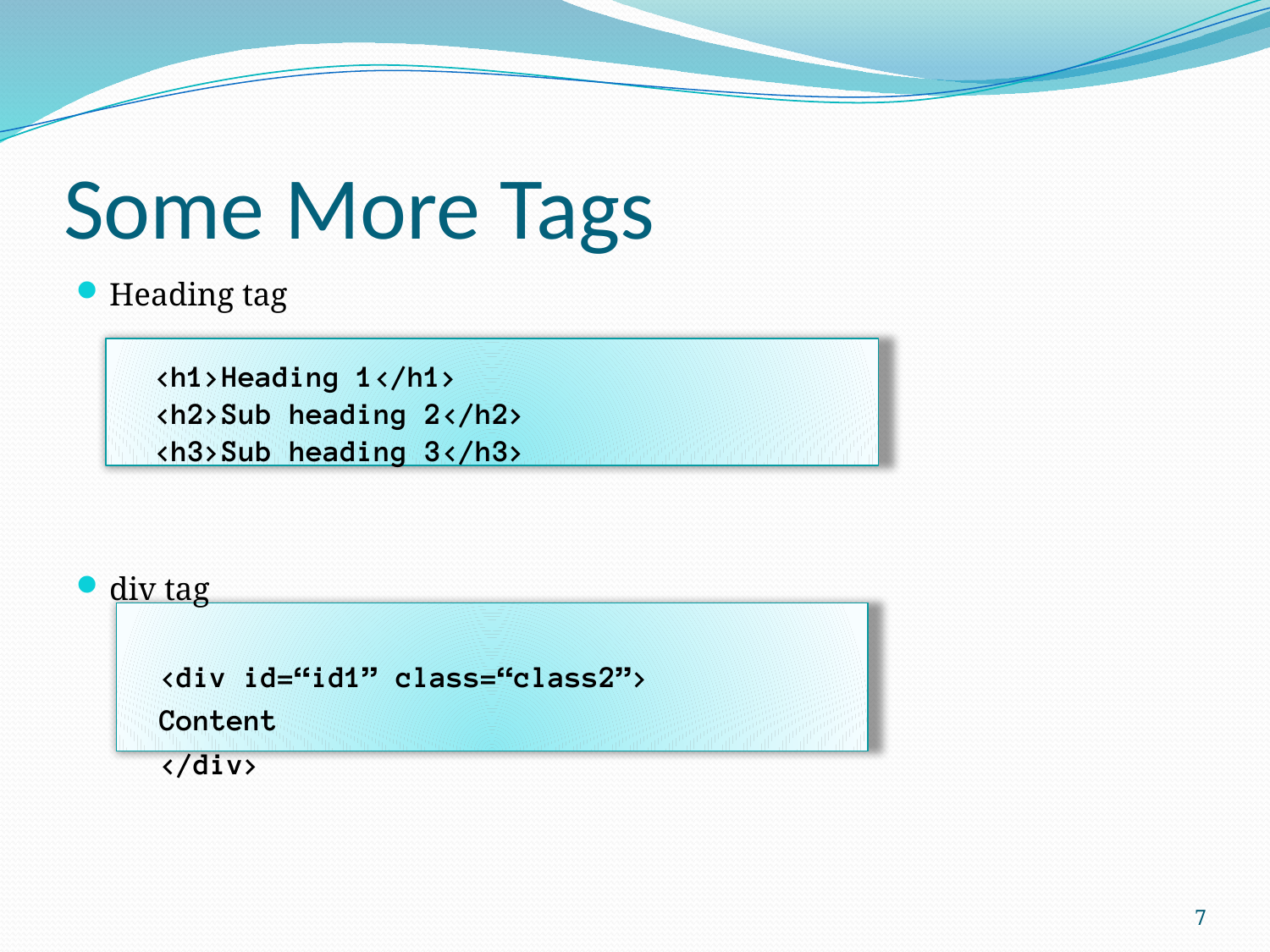

# Some More Tags
Heading tag

  <h1>Heading 1</h1>
  <h2>Sub heading 2</h2>
  <h3>Sub heading 3</h3>

div tag

<div id=“id1” class=“class2”>
	Content
</div>

7